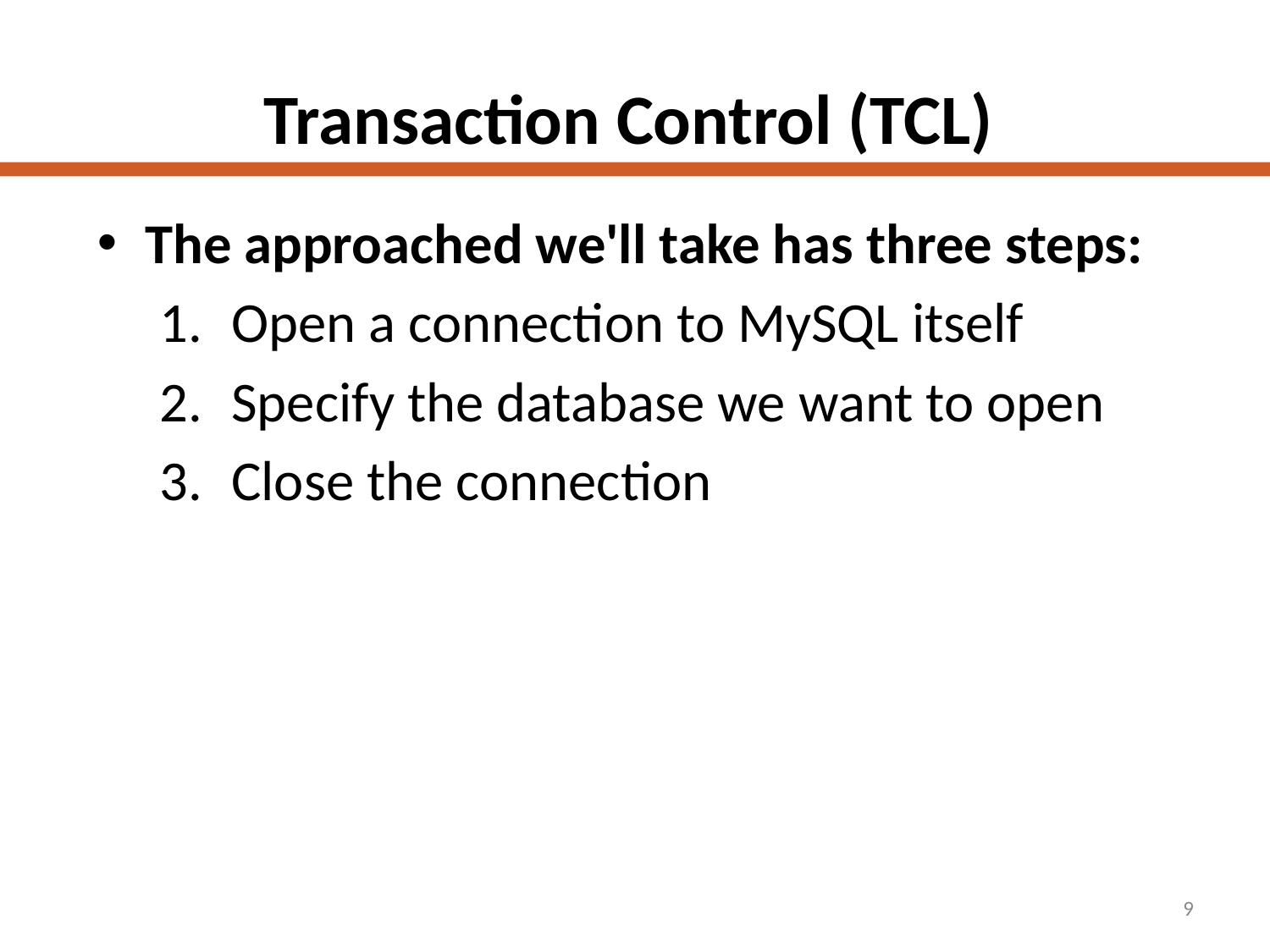

# Transaction Control (TCL)
The approached we'll take has three steps:
Open a connection to MySQL itself
Specify the database we want to open
Close the connection

9